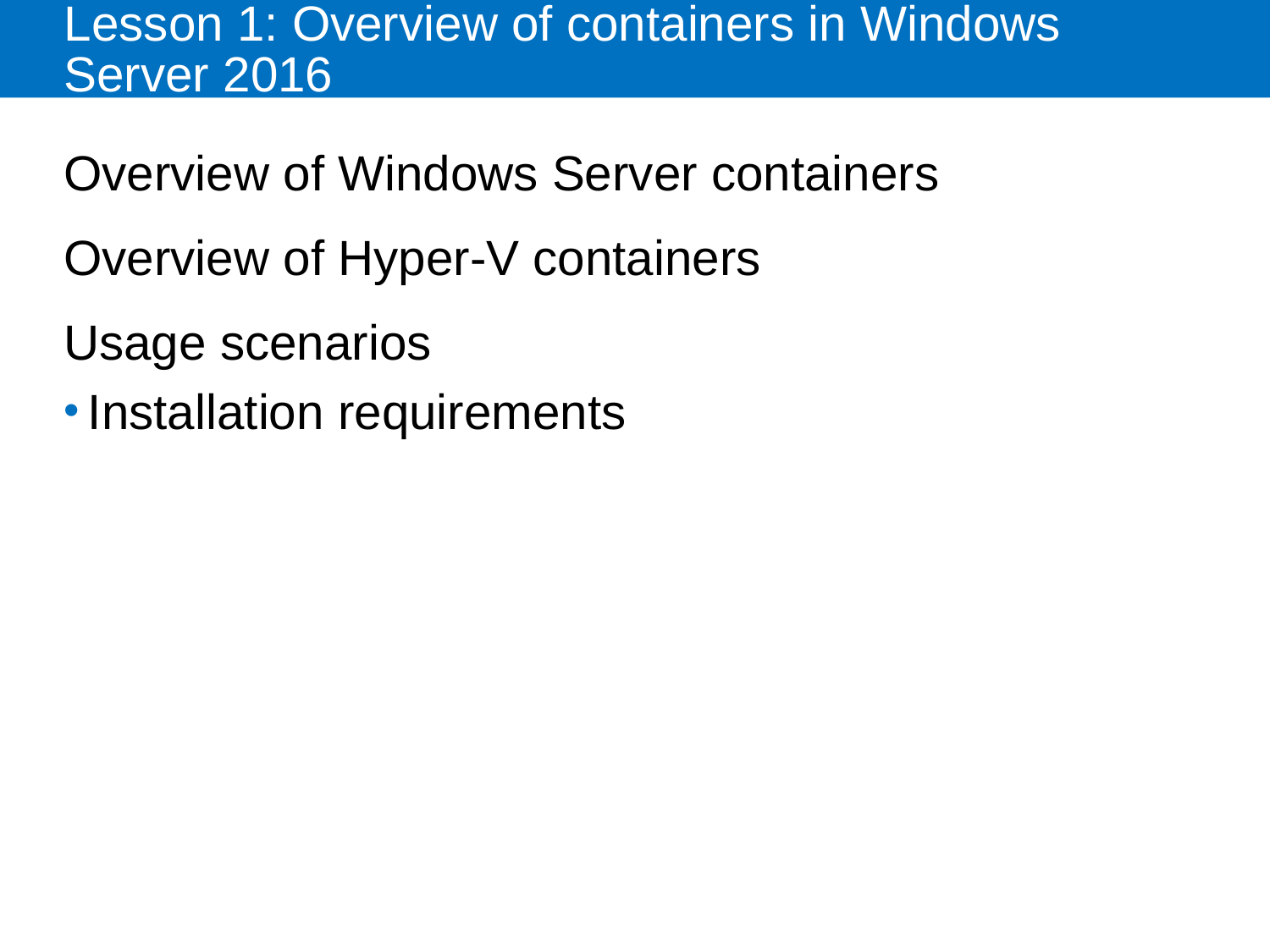

# Lesson 1: Overview of containers in Windows Server 2016
Overview of Windows Server containers
Overview of Hyper-V containers
Usage scenarios
Installation requirements